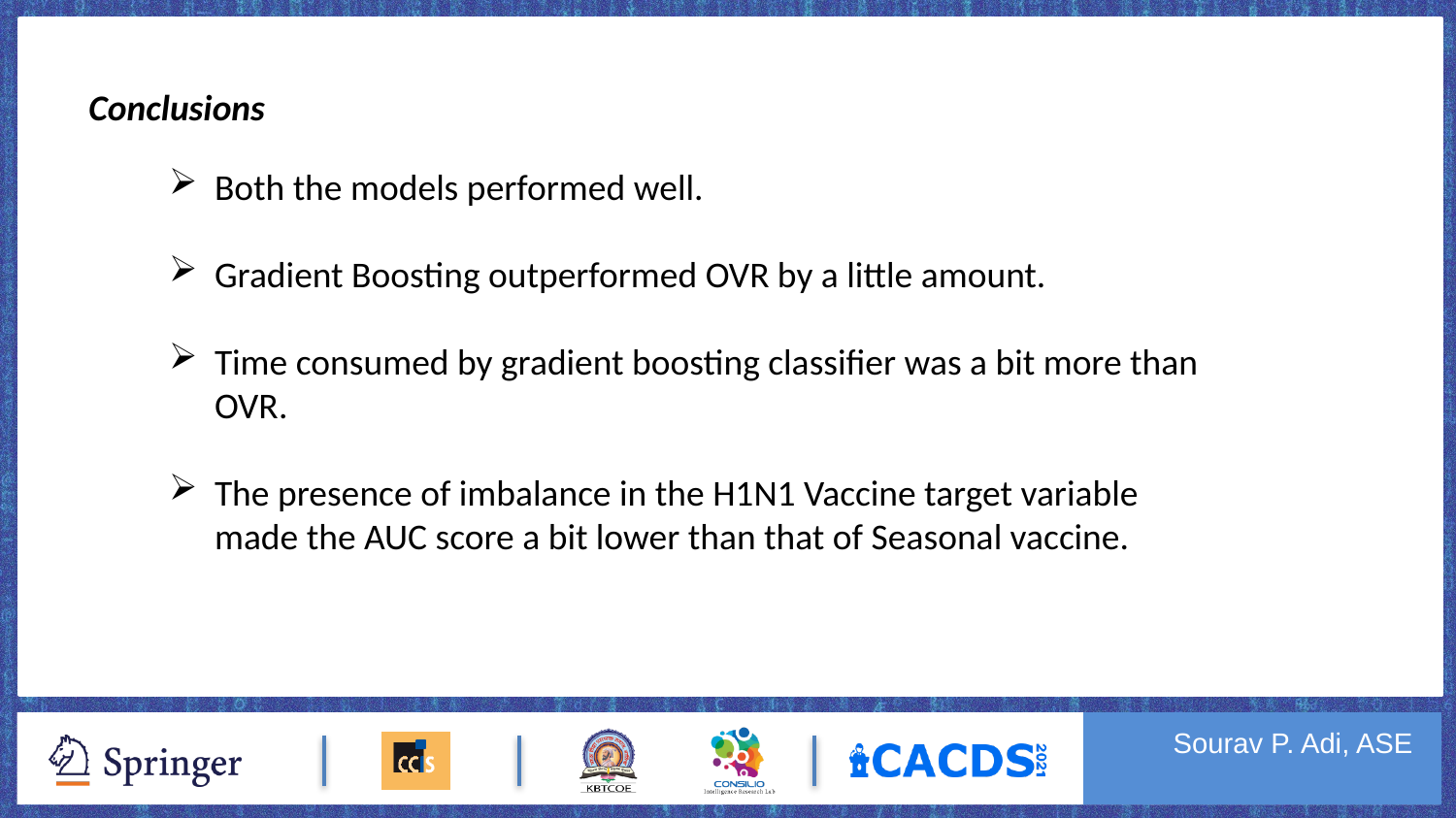

Conclusions
Both the models performed well.

Gradient Boosting outperformed OVR by a little amount.

Time consumed by gradient boosting classifier was a bit more than OVR.

The presence of imbalance in the H1N1 Vaccine target variable made the AUC score a bit lower than that of Seasonal vaccine.
Sourav P. Adi, ASE